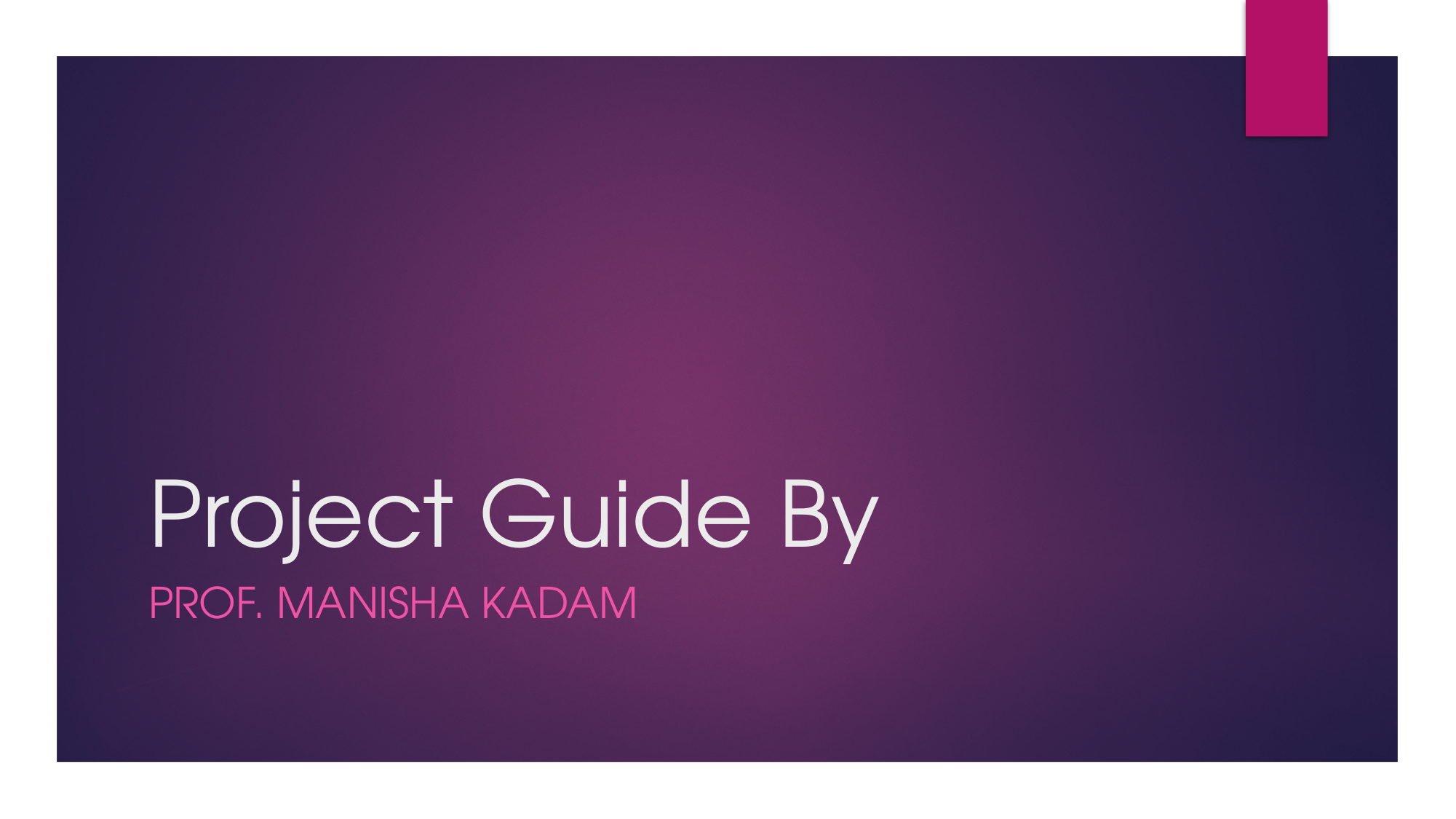

# Project Guide By
Prof. Manisha kadam